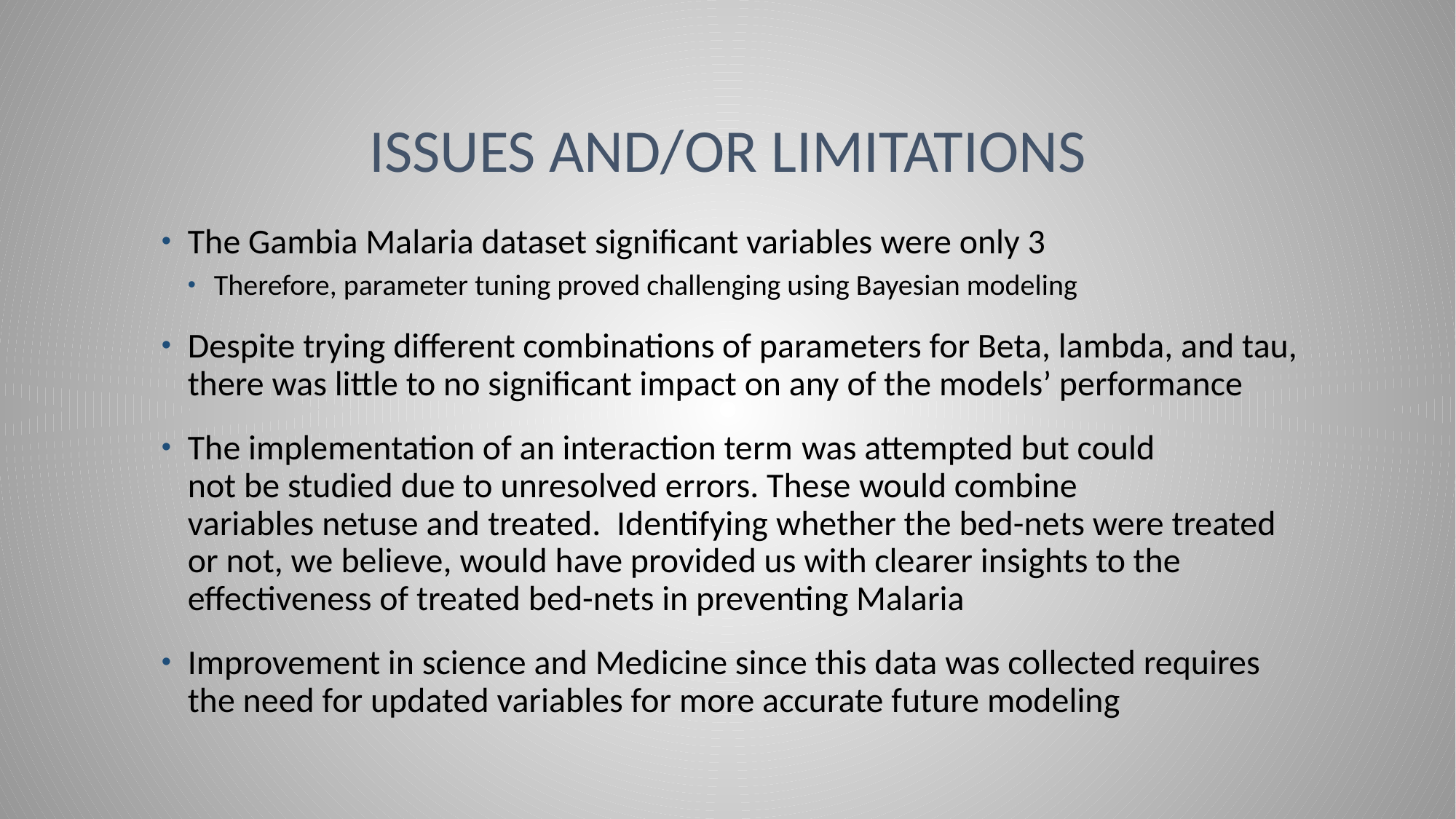

# Issues and/or limitations
The Gambia Malaria dataset significant variables were only 3
Therefore, parameter tuning proved challenging using Bayesian modeling
Despite trying different combinations of parameters for Beta, lambda, and tau, there was little to no significant impact on any of the models’ performance
The implementation of an interaction term was attempted but could not be studied due to unresolved errors. These would combine variables netuse and treated.  Identifying whether the bed-nets were treated or not, we believe, would have provided us with clearer insights to the effectiveness of treated bed-nets in preventing Malaria
Improvement in science and Medicine since this data was collected requires the need for updated variables for more accurate future modeling